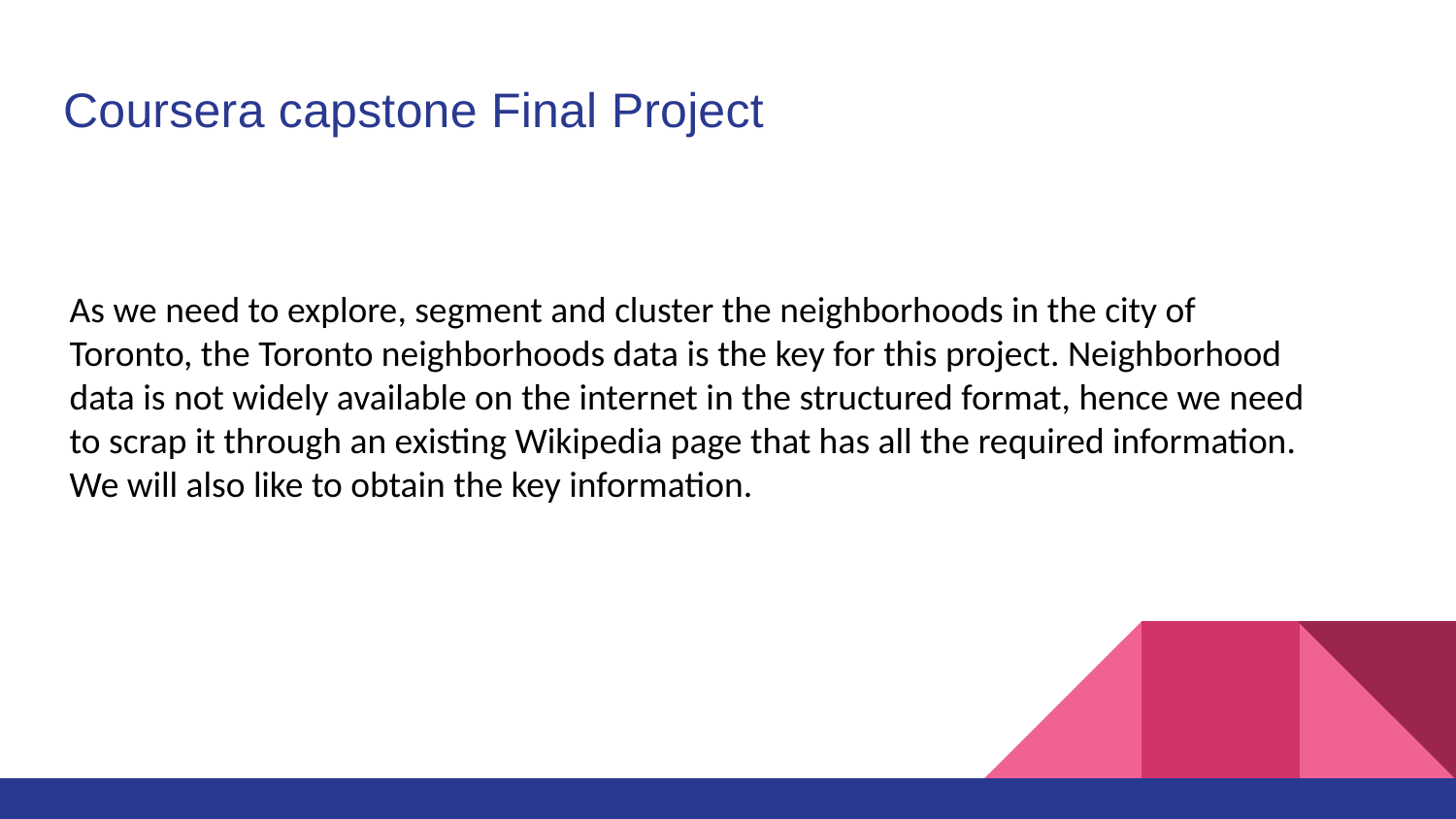

Coursera capstone Final Project
Data Description

As we need to explore, segment and cluster the neighborhoods in the city of Toronto, the Toronto neighborhoods data is the key for this project. Neighborhood data is not widely available on the internet in the structured format, hence we need to scrap it through an existing Wikipedia page that has all the required information. We will also like to obtain the key information.